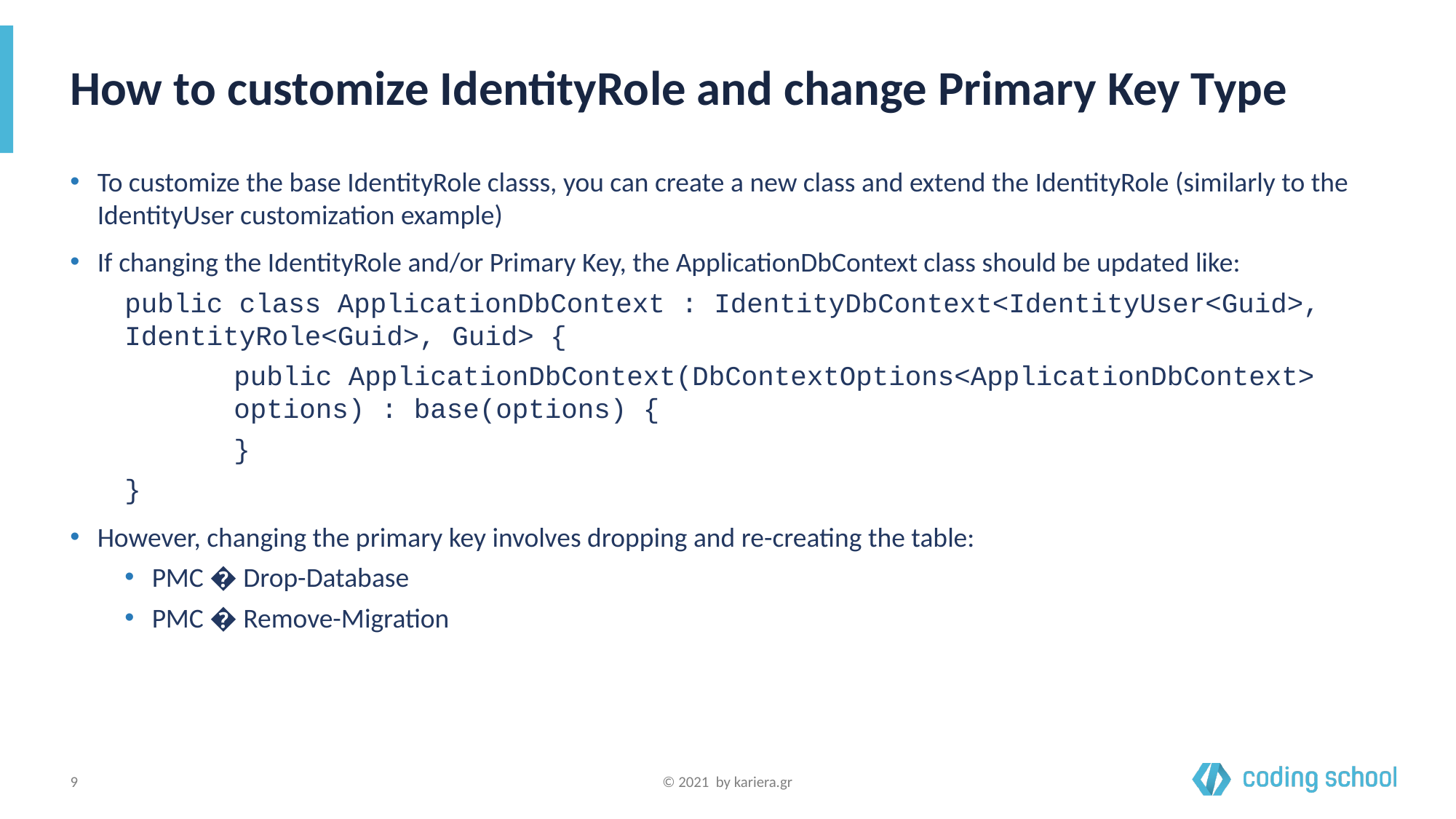

# How to customize IdentityRole and change Primary Key Type
To customize the base IdentityRole classs, you can create a new class and extend the IdentityRole (similarly to the IdentityUser customization example)
If changing the IdentityRole and/or Primary Key, the ApplicationDbContext class should be updated like:
public class ApplicationDbContext : IdentityDbContext<IdentityUser<Guid>, IdentityRole<Guid>, Guid> {
	public ApplicationDbContext(DbContextOptions<ApplicationDbContext> 	options) : base(options) {
	}
}
However, changing the primary key involves dropping and re-creating the table:
PMC � Drop-Database
PMC � Remove-Migration
9
© 2021  by kariera.gr